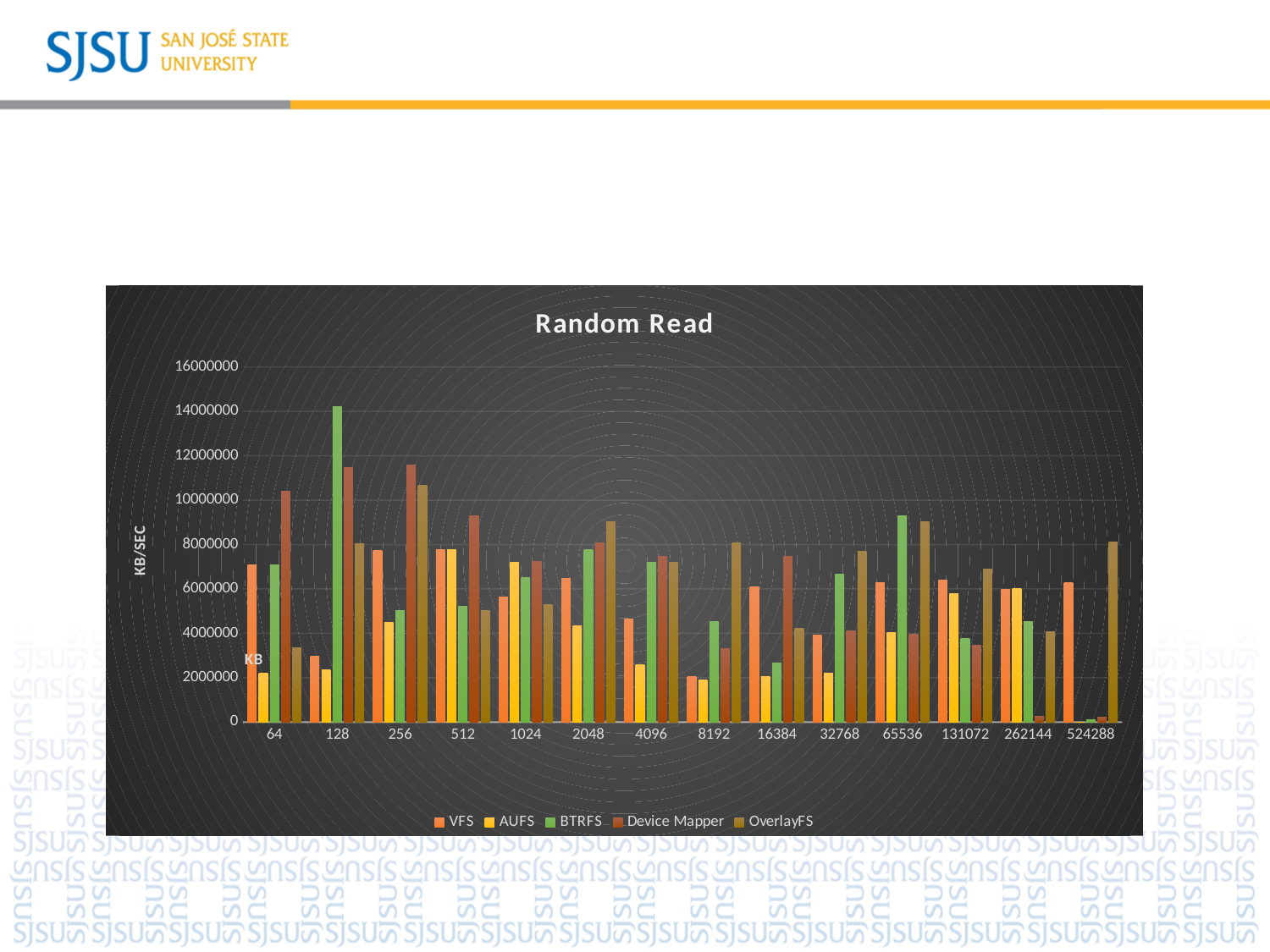

#

### Chart: Random Read

| Category | VFS | AUFS | BTRFS | Device Mapper | OverlayFS |
|---|---|---|---|---|---|
| 64 | 7100397.0 | 2203800.0 | 7100397.0 | 10402178.0 | 3363612.0 |
| 128 | 2969325.0 | 2367096.0 | 14200794.0 | 11470204.0 | 8036304.0 |
| 256 | 7735574.0 | 4496299.0 | 5022044.0 | 11569783.0 | 10651598.0 |
| 512 | 7758090.0 | 7758090.0 | 5227492.0 | 9304292.0 | 5019764.0 |
| 1024 | 5652717.0 | 7208671.0 | 6519323.0 | 7220790.0 | 5303701.0 |
| 2048 | 6479029.0 | 4321315.0 | 7754008.0 | 8067138.0 | 9024882.0 |
| 4096 | 4633432.0 | 2572681.0 | 7185807.0 | 7447471.0 | 7197849.0 |
| 8192 | 2036276.0 | 1880993.0 | 4523514.0 | 3317920.0 | 8071718.0 |
| 16384 | 6095499.0 | 2045173.0 | 2668426.0 | 7464797.0 | 4229201.0 |
| 32768 | 3919681.0 | 2188908.0 | 6656346.0 | 4120143.0 | 7691988.0 |
| 65536 | 6277355.0 | 4037405.0 | 9307859.0 | 3973555.0 | 9031992.0 |
| 131072 | 6407499.0 | 5770030.0 | 3776656.0 | 3447700.0 | 6898523.0 |
| 262144 | 5991732.0 | 6020505.0 | 4538039.0 | 260475.0 | 4081337.0 |
| 524288 | 6263974.0 | 8152.0 | 121569.0 | 218556.0 | 8115411.0 |